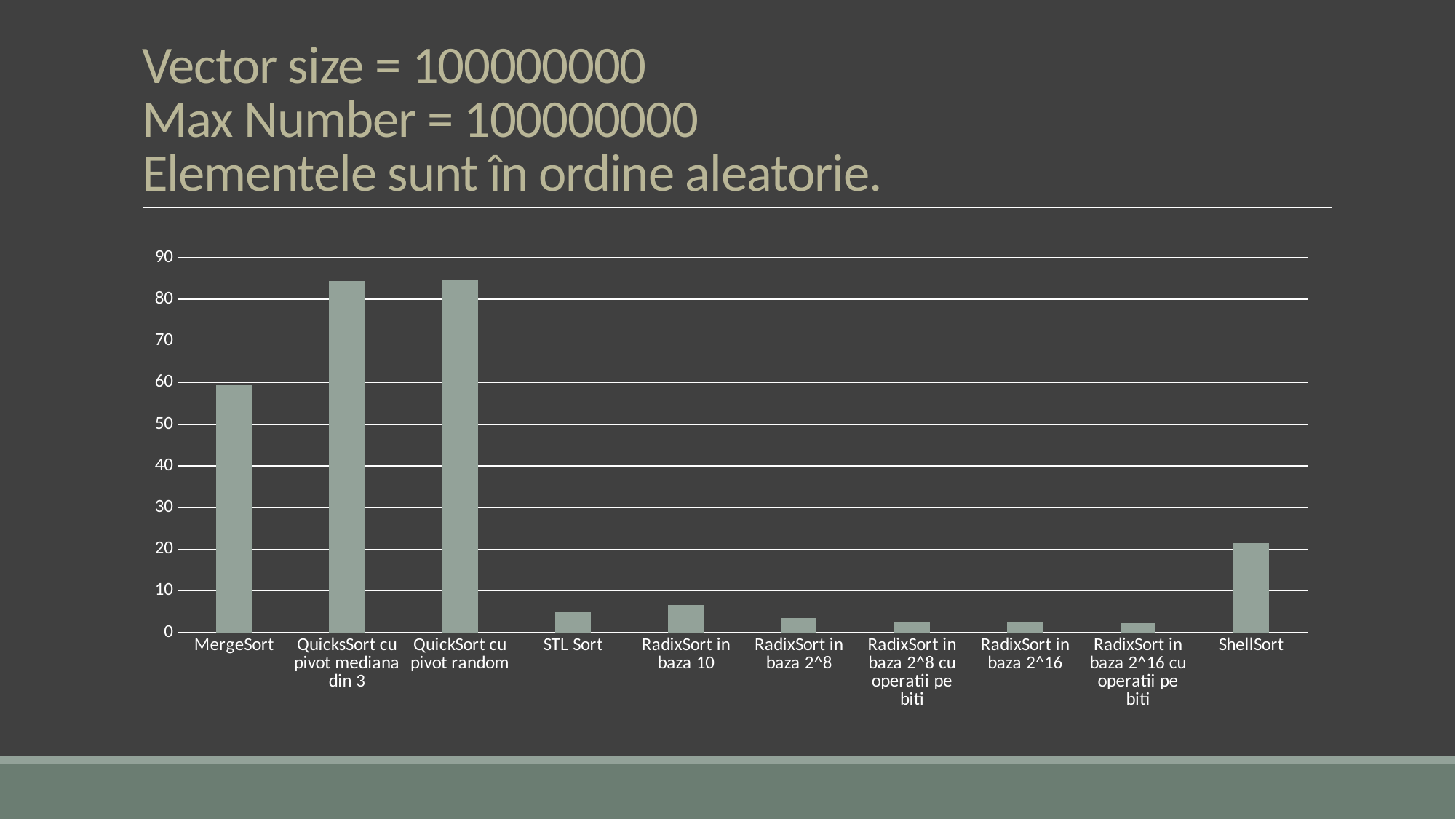

# Vector size = 100000000 Max Number = 100000000 Elementele sunt în ordine aleatorie.

### Chart

| Category | Column1 |
|---|---|
| MergeSort | 59.471 |
| QuicksSort cu pivot mediana din 3 | 84.4509 |
| QuickSort cu pivot random | 84.8071 |
| STL Sort | 4.93894 |
| RadixSort in baza 10 | 6.6248 |
| RadixSort in baza 2^8 | 3.54886 |
| RadixSort in baza 2^8 cu operatii pe biti | 2.55858 |
| RadixSort in baza 2^16 | 2.5923 |
| RadixSort in baza 2^16 cu operatii pe biti | 2.19907 |
| ShellSort | 21.5465 |